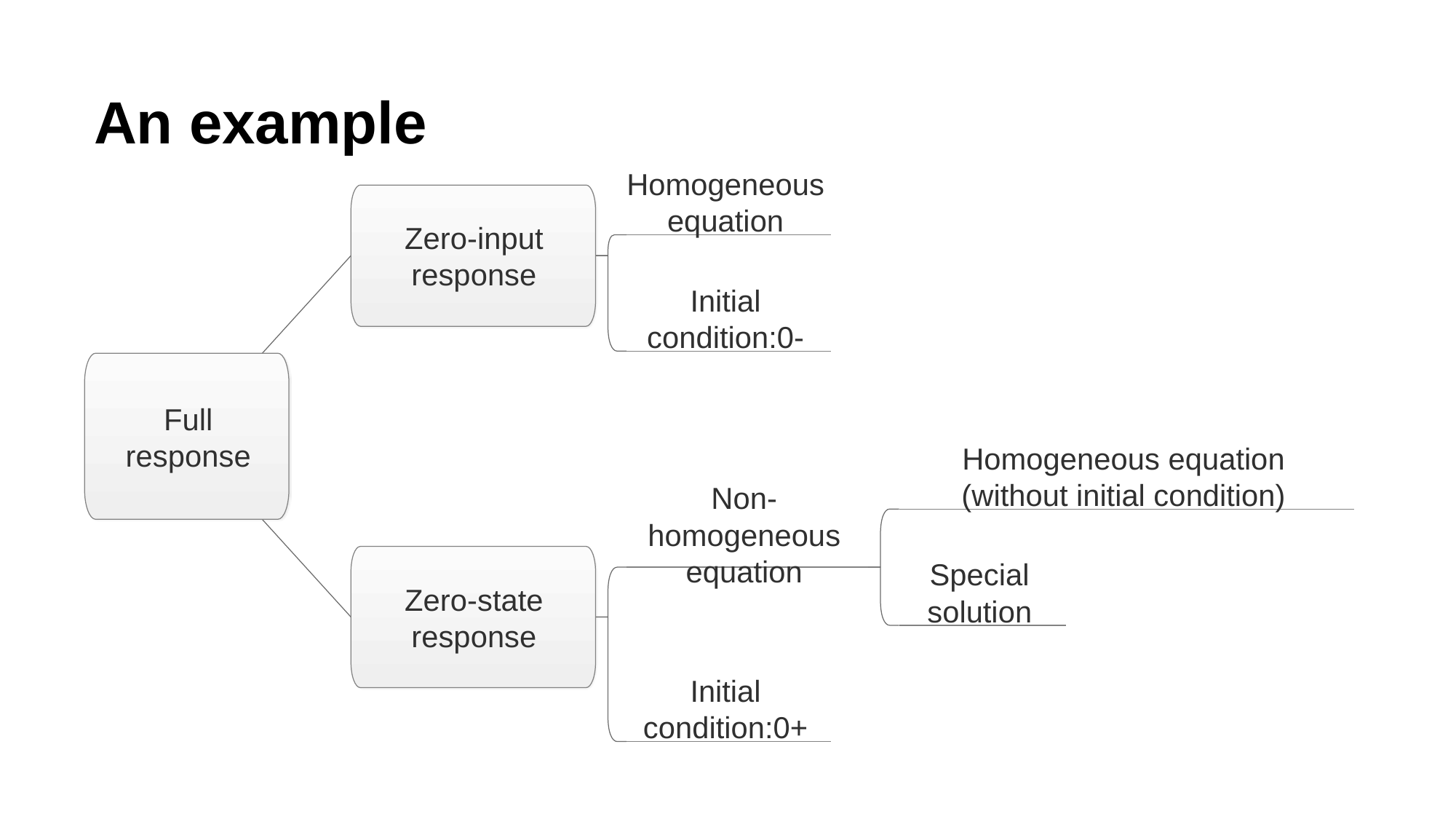

An example

Homogeneous equation

Zero-input response

Initial condition:0-

Full response
Homogeneous equation
(without initial condition)

Non-homogeneous equation

Zero-state response
Special solution

Initial condition:0+